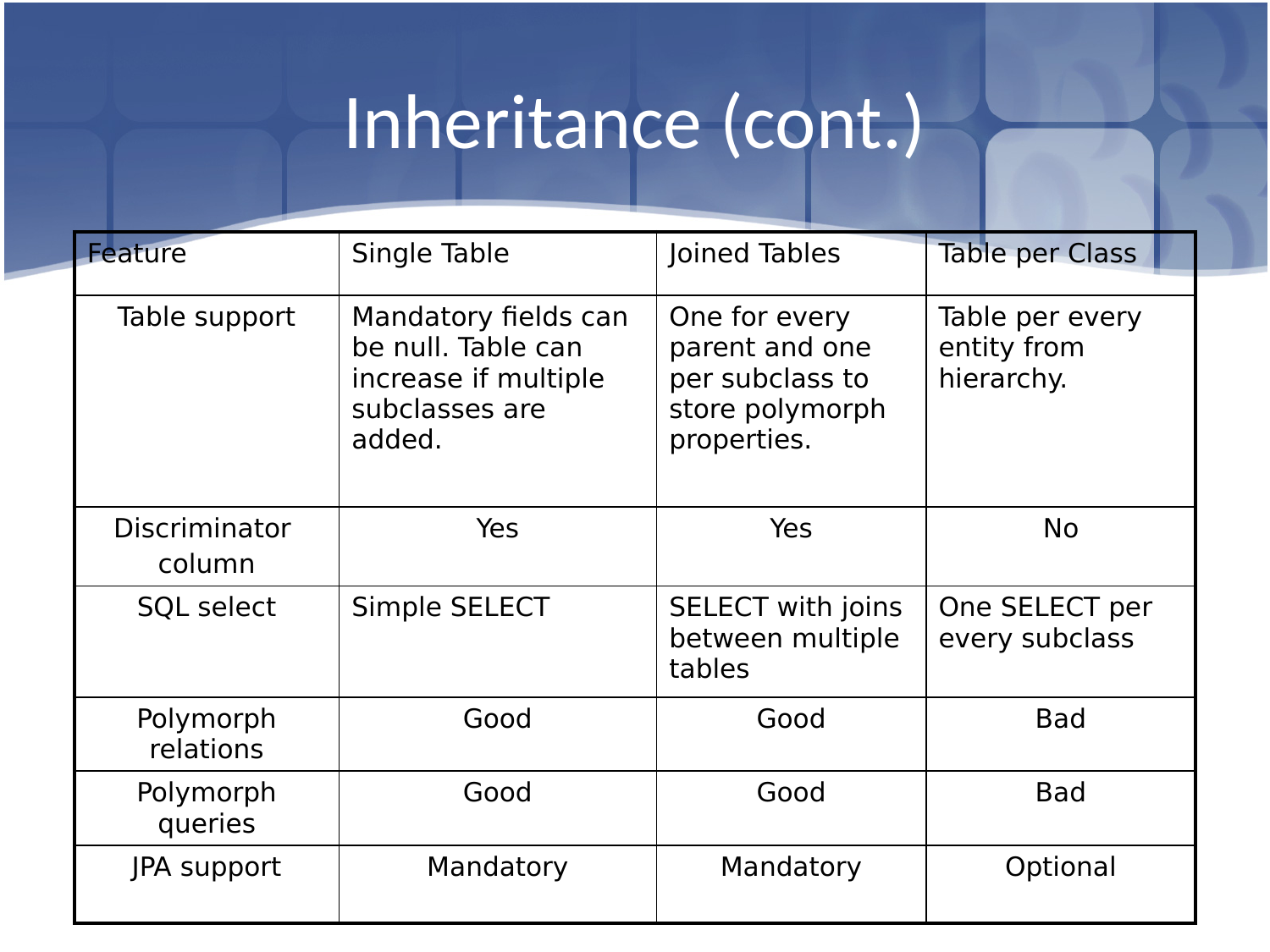

# Inheritance (cont.)
| Feature | Single Table | Joined Tables | Table per Class |
| --- | --- | --- | --- |
| Table support | Mandatory fields can be null. Table can increase if multiple subclasses are added. | One for every parent and one per subclass to store polymorph properties. | Table per every entity from hierarchy. |
| Discriminator column | Yes | Yes | No |
| SQL select | Simple SELECT | SELECT with joins between multiple tables | One SELECT per every subclass |
| Polymorph relations | Good | Good | Bad |
| Polymorph queries | Good | Good | Bad |
| JPA support | Mandatory | Mandatory | Optional |